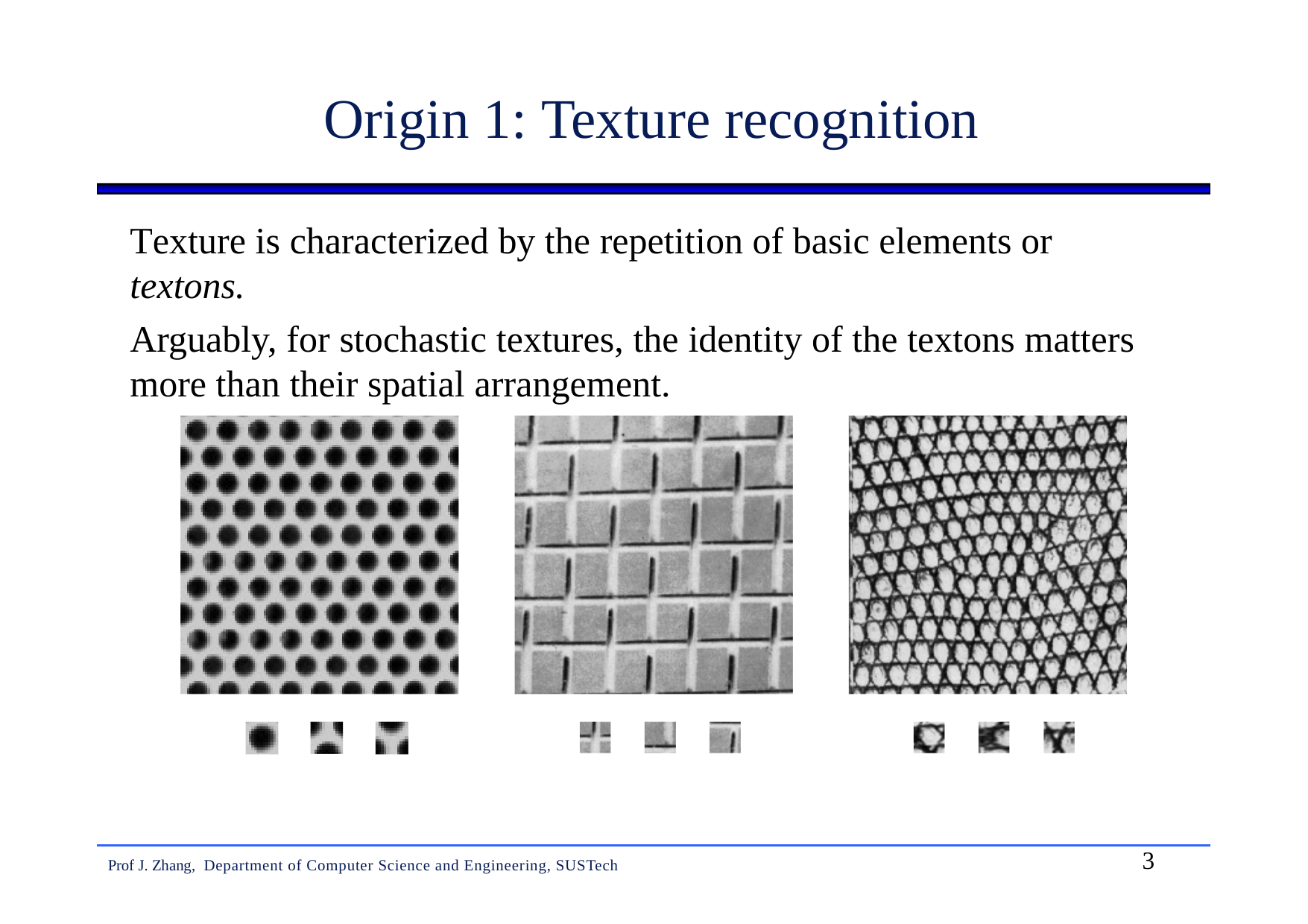

# Origin 1: Texture recognition
Texture is characterized by the repetition of basic elements or textons.
Arguably, for stochastic textures, the identity of the textons matters more than their spatial arrangement.

3

Prof J. Zhang,  Department of Computer Science and Engineering, SUSTech